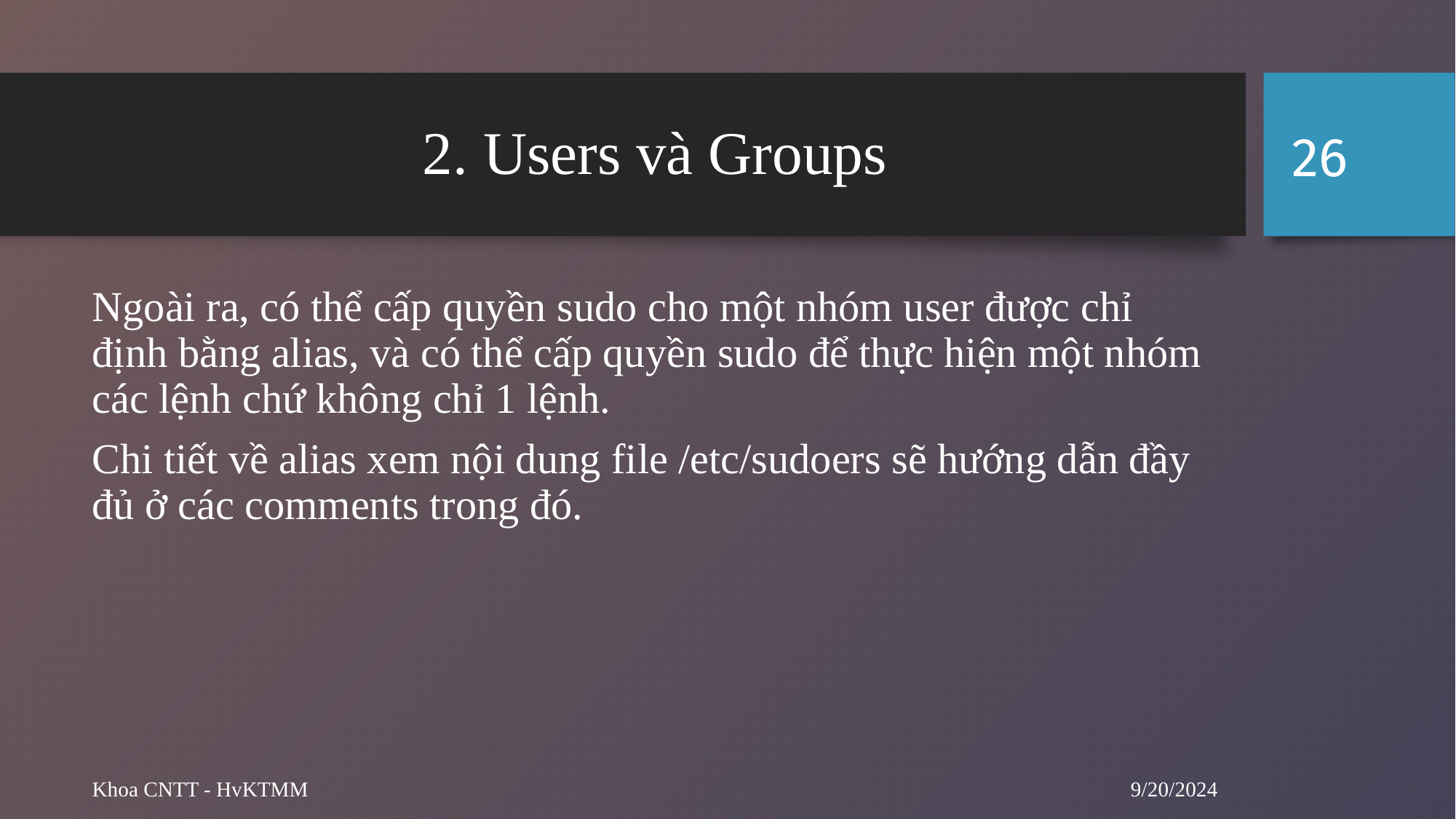

26
# 2. Users và Groups
Ngoài ra, có thể cấp quyền sudo cho một nhóm user được chỉ định bằng alias, và có thể cấp quyền sudo để thực hiện một nhóm các lệnh chứ không chỉ 1 lệnh.
Chi tiết về alias xem nội dung file /etc/sudoers sẽ hướng dẫn đầy đủ ở các comments trong đó.

9/20/2024
Khoa CNTT - HvKTMM